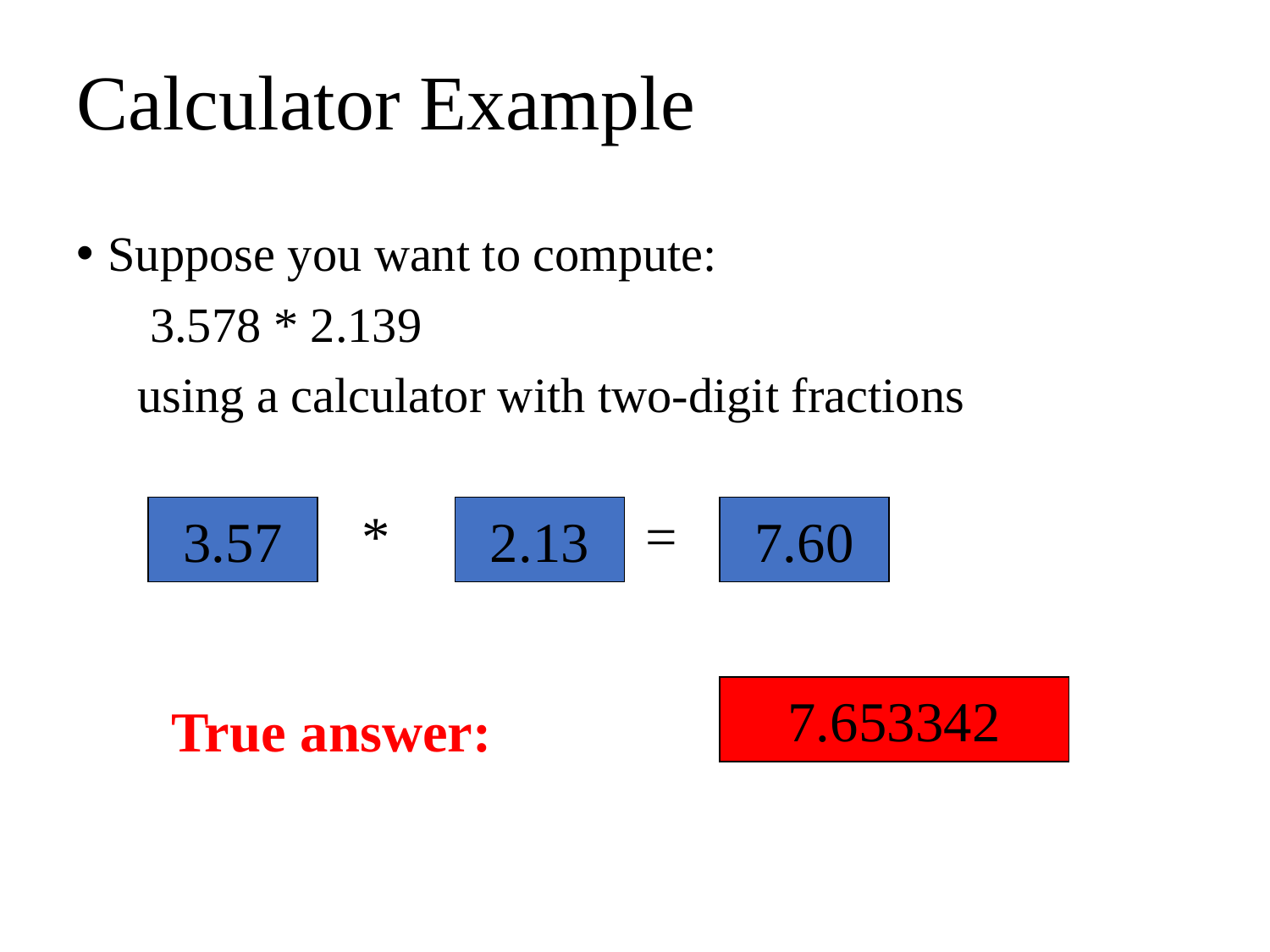

# Calculator Example
Suppose you want to compute:
      3.578 * 2.139
     using a calculator with two-digit fractions
3.57
*
2.13
=
7.60
7.653342
True answer: